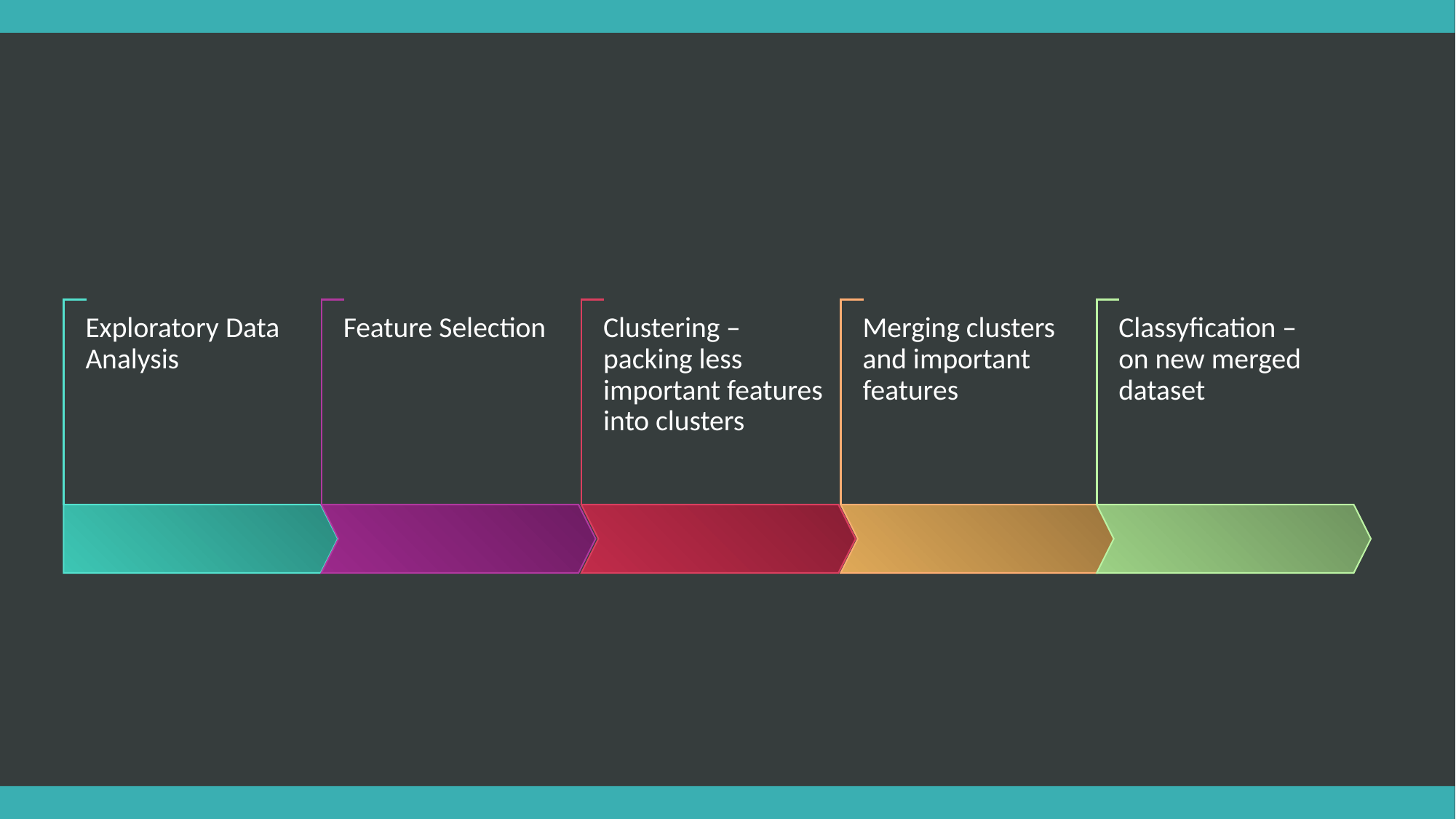

Exploratory Data Analysis

Clustering – packing less important features into clusters

Merging clusters and important features

Classyfication –   on new merged dataset

Feature Selection